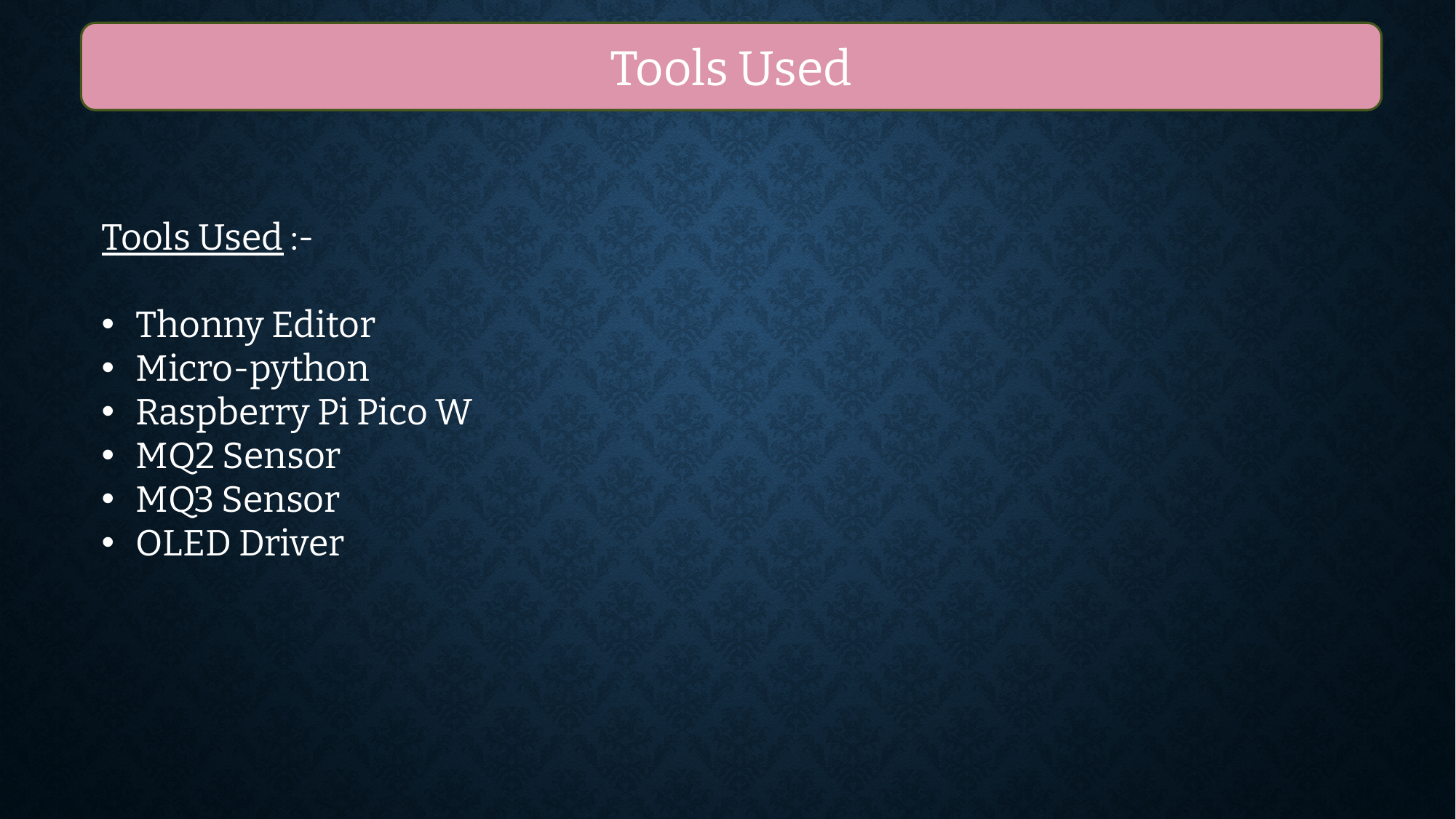

Tools Used
Tools Used :-

Thonny Editor
Micro-python
Raspberry Pi Pico W
MQ2 Sensor
MQ3 Sensor
OLED Driver